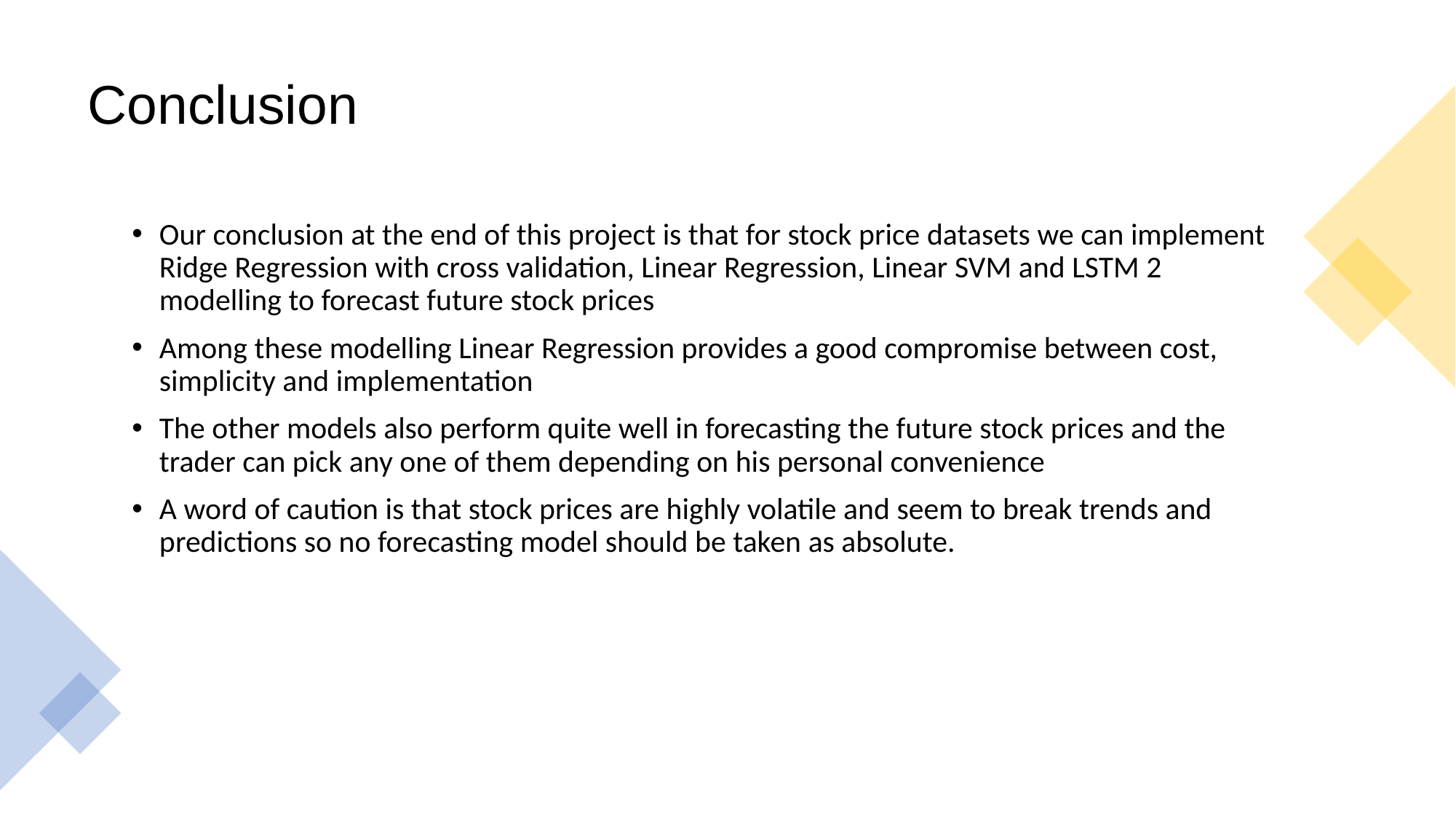

# Conclusion

Our conclusion at the end of this project is that for stock price datasets we can implement Ridge Regression with cross validation, Linear Regression, Linear SVM and LSTM 2 modelling to forecast future stock prices
Among these modelling Linear Regression provides a good compromise between cost, simplicity and implementation
The other models also perform quite well in forecasting the future stock prices and the trader can pick any one of them depending on his personal convenience
A word of caution is that stock prices are highly volatile and seem to break trends and predictions so no forecasting model should be taken as absolute.